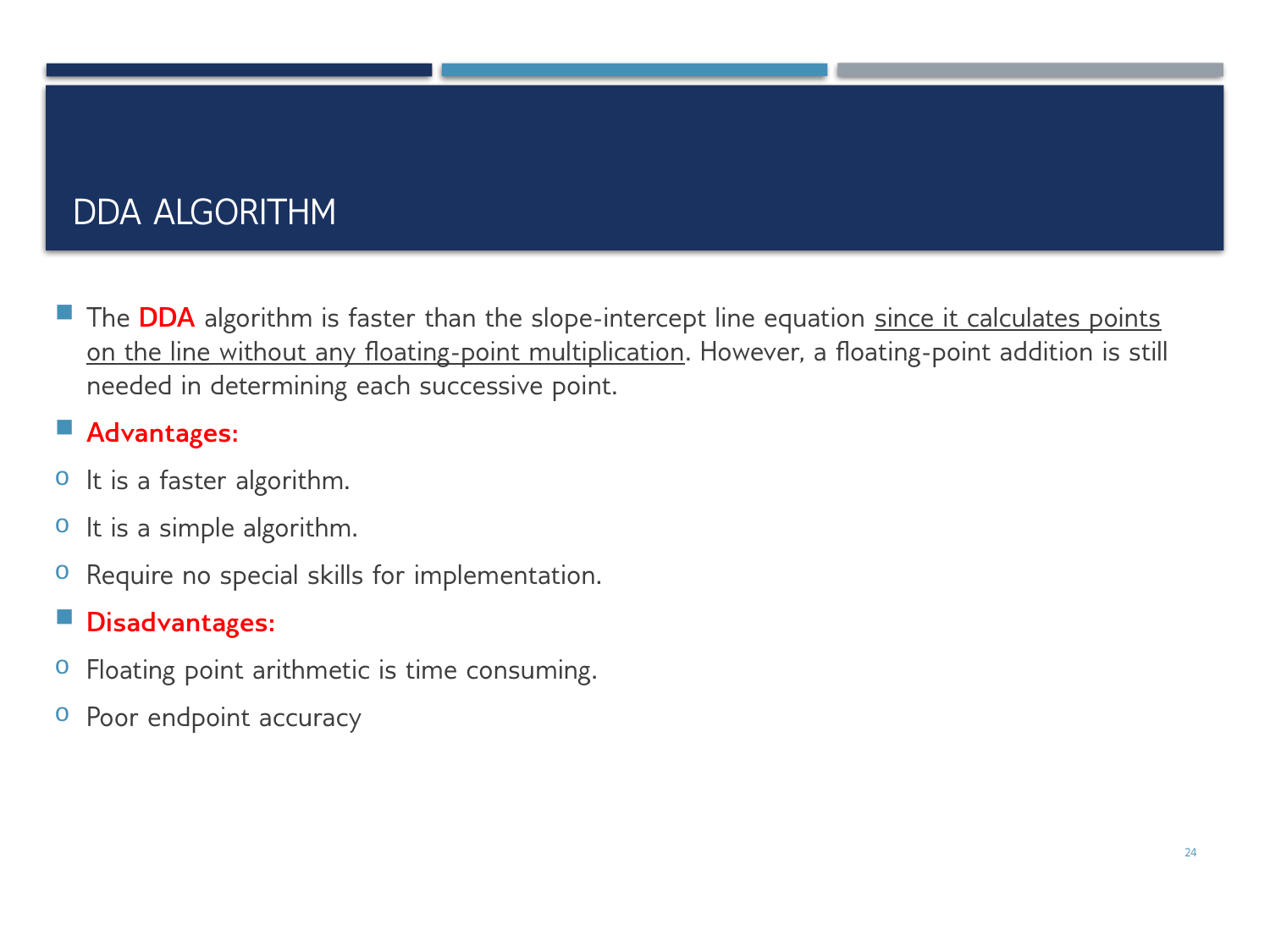

# Dda algorithm

The DDA algorithm is faster than the slope-intercept line equation since it calculates points on the line without any floating-point multiplication. However, a floating-point addition is still needed in determining each successive point.
Advantages:
It is a faster algorithm.
It is a simple algorithm.
Require no special skills for implementation.
Disadvantages:
Floating point arithmetic is time consuming.
Poor endpoint accuracy

24